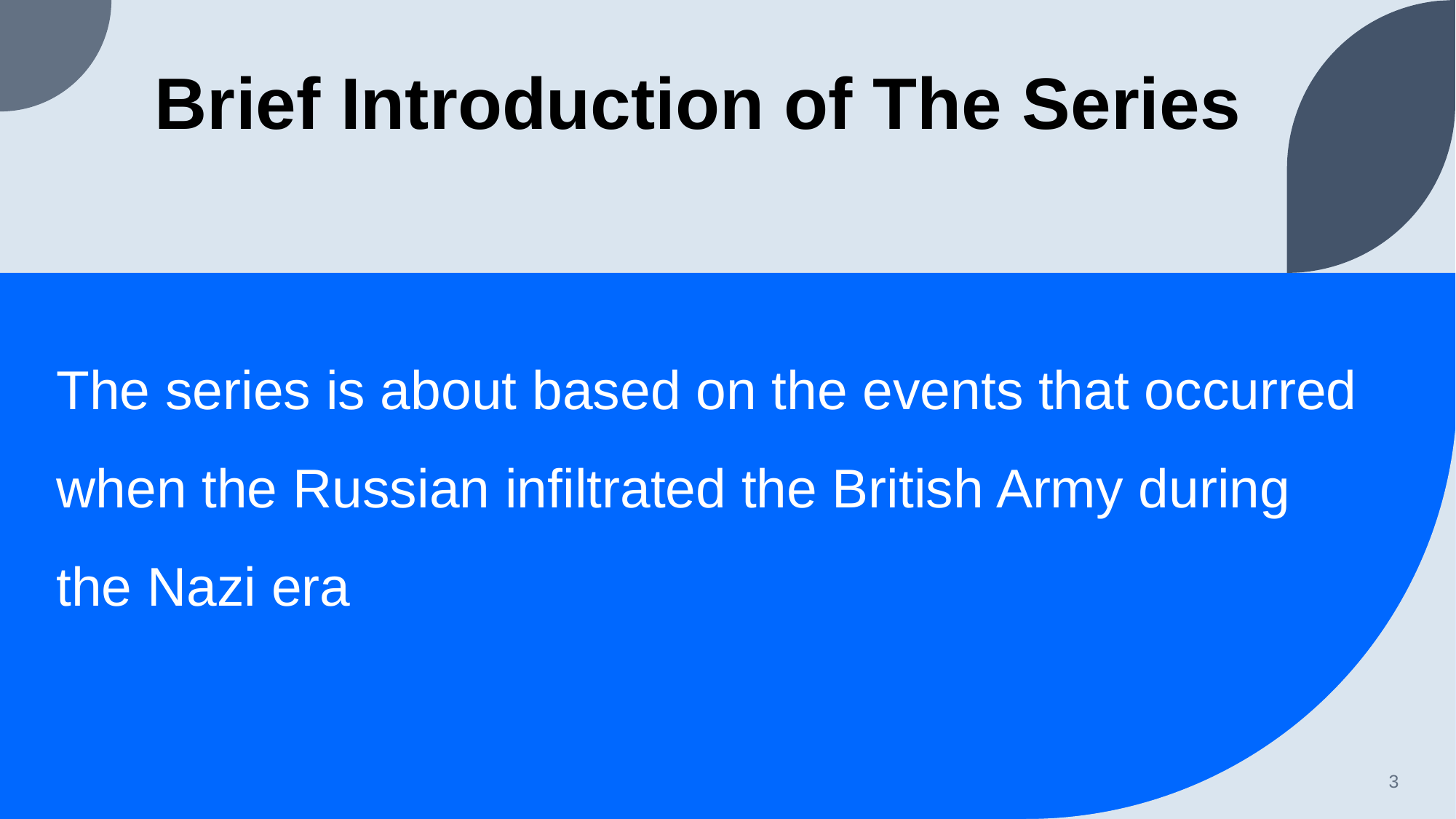

# Brief Introduction of The Series
The series is about based on the events that occurred when the Russian infiltrated the British Army during the Nazi era
3